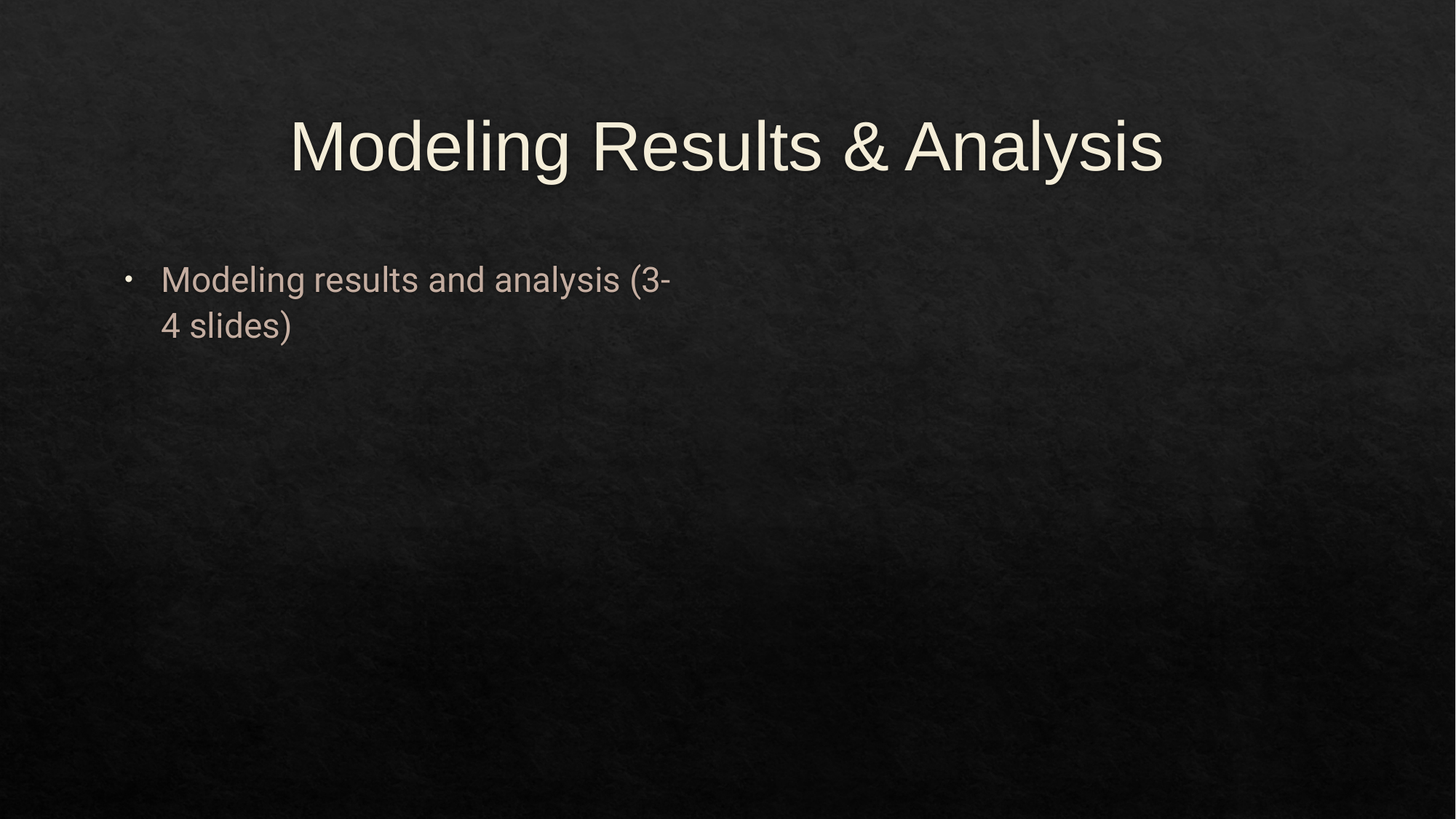

# Modeling Results & Analysis
Modeling results and analysis (3-4 slides)